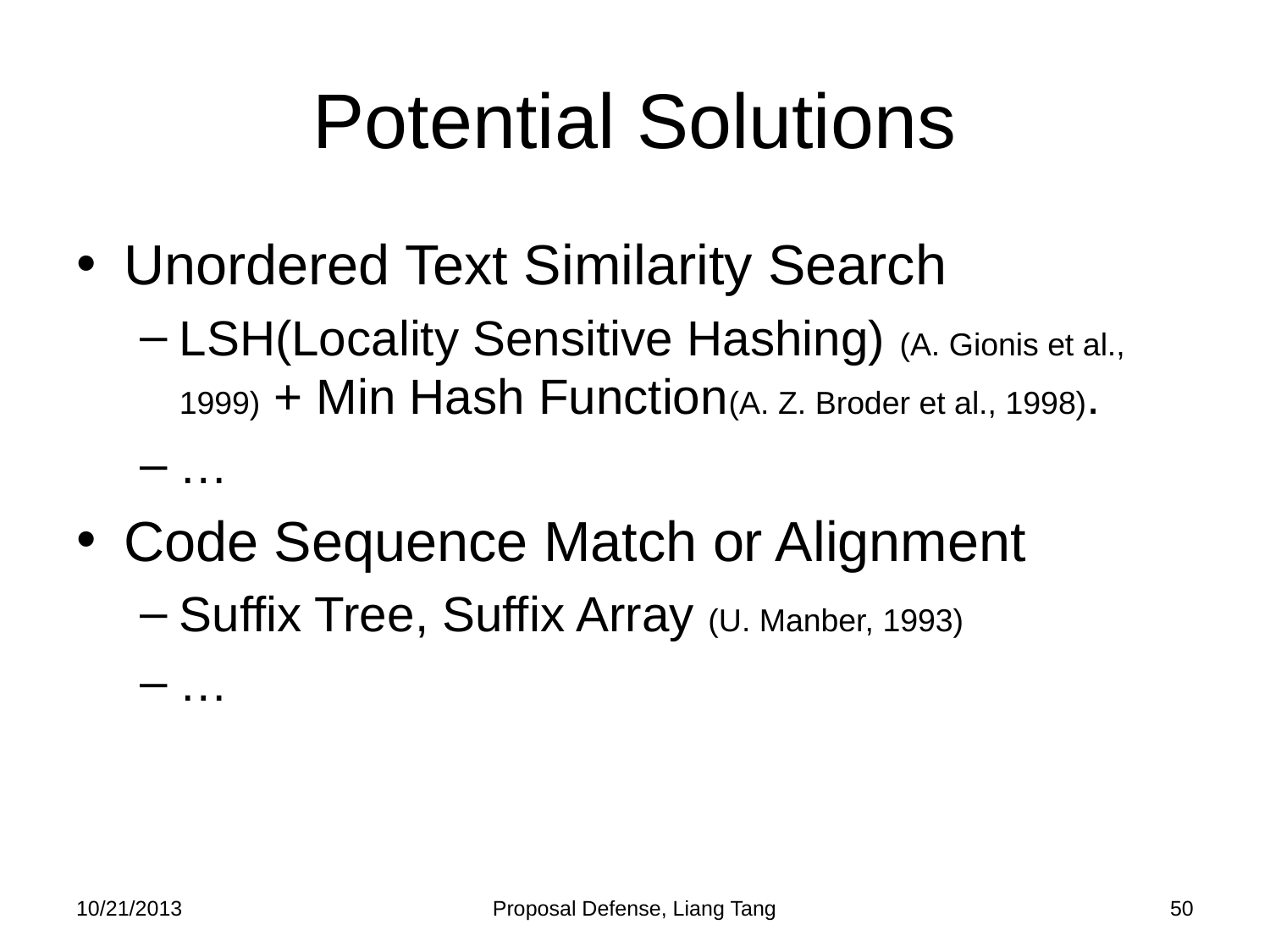

# Potential Solutions
Unordered Text Similarity Search
LSH(Locality Sensitive Hashing) (A. Gionis et al., 1999) + Min Hash Function(A. Z. Broder et al., 1998).
…
Code Sequence Match or Alignment
Suffix Tree, Suffix Array (U. Manber, 1993)
…

10/21/2013
Proposal Defense, Liang Tang
50